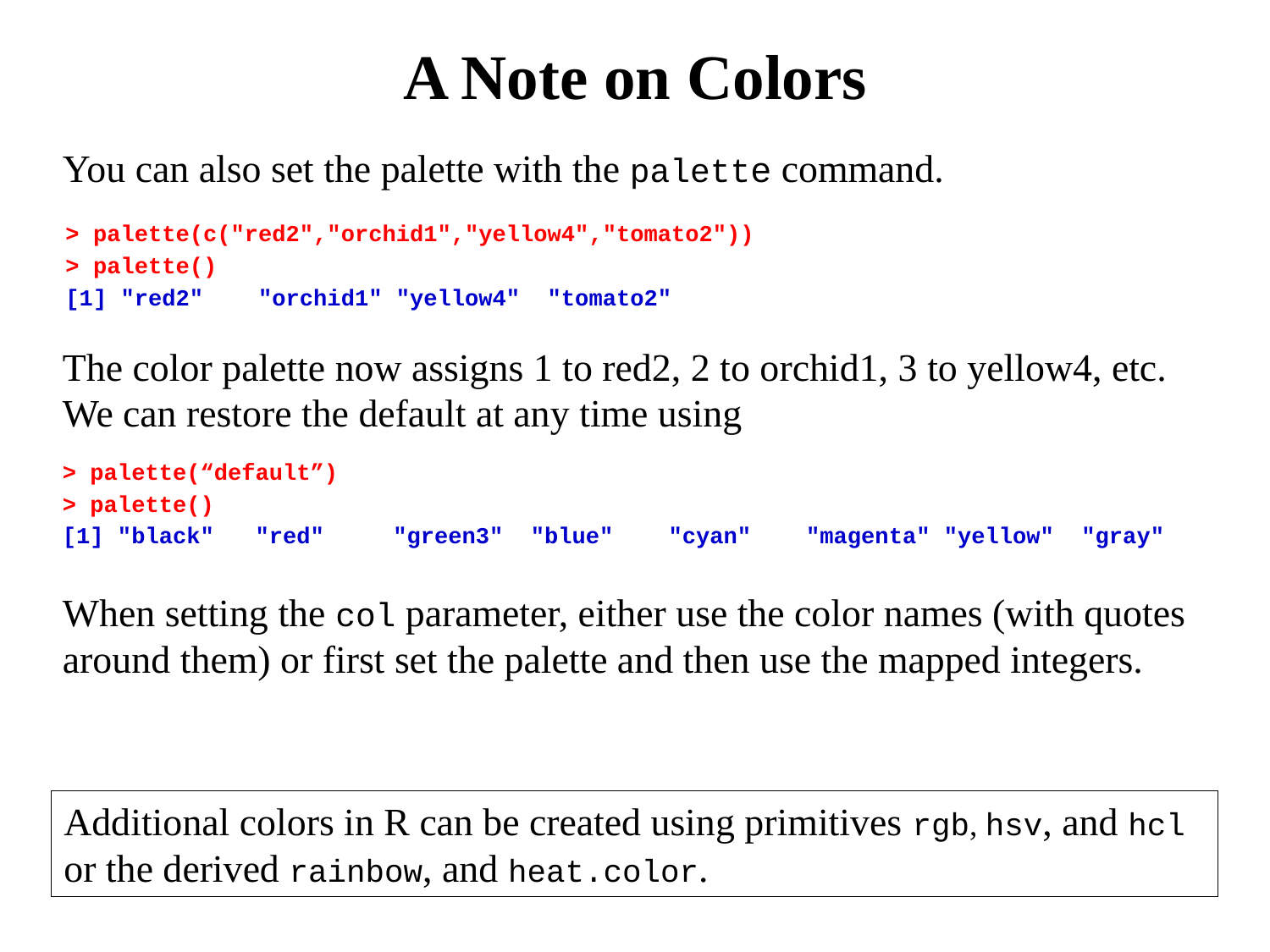

# A Note on Colors
You can also set the palette with the palette command.
> palette(c("red2","orchid1","yellow4","tomato2"))
> palette()
[1] "red2"    "orchid1" "yellow4"  "tomato2"
The color palette now assigns 1 to red2, 2 to orchid1, 3 to yellow4, etc. We can restore the default at any time using

> palette(“default”)
> palette()
[1] "black"   "red"     "green3"  "blue"    "cyan"    "magenta" "yellow"  "gray"
When setting the col parameter, either use the color names (with quotes around them) or first set the palette and then use the mapped integers.
Additional colors in R can be created using primitives rgb, hsv, and hcl or the derived rainbow, and heat.color.